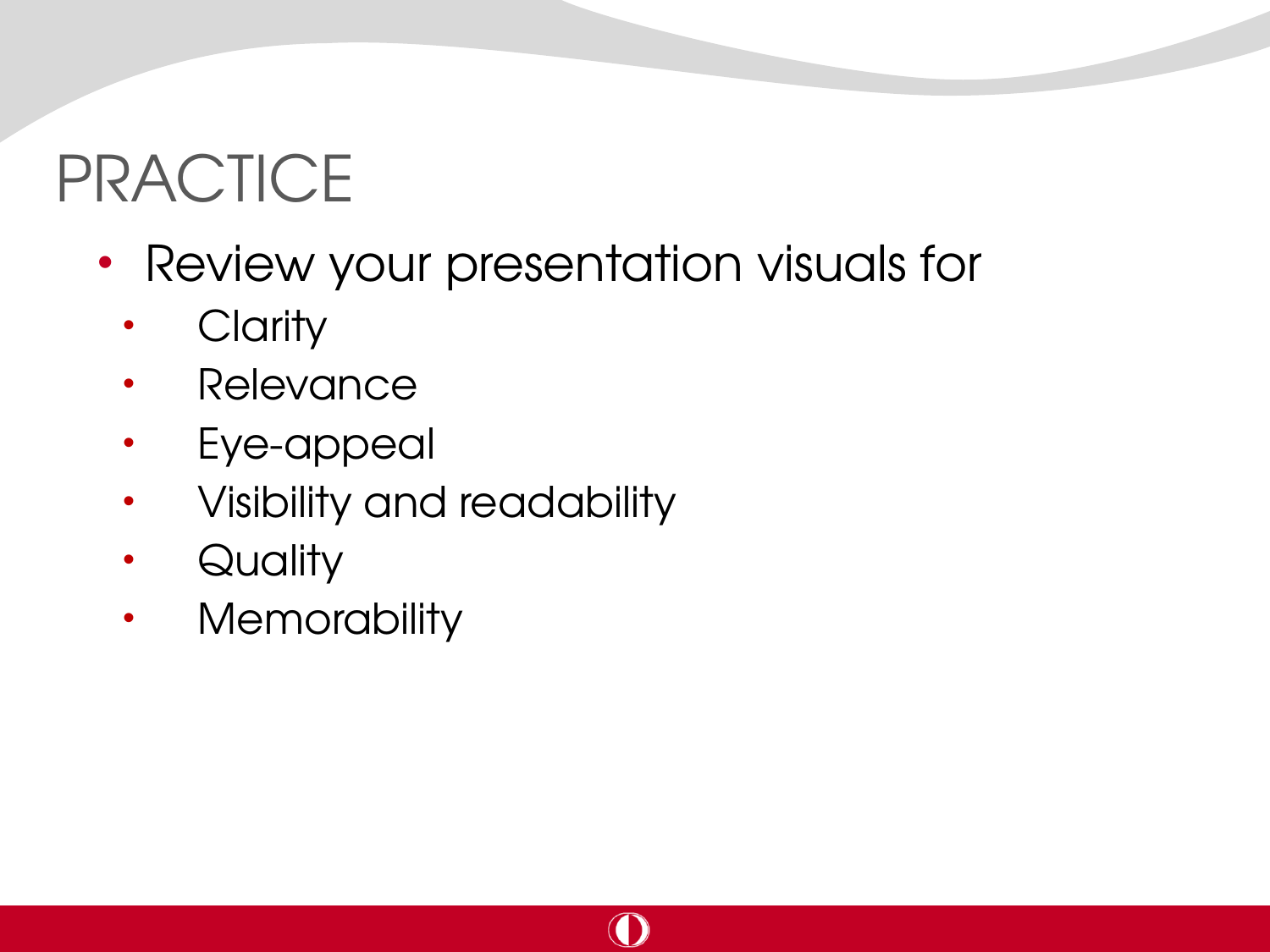

# PRACTICE
Review your presentation visuals for
 Clarity
 Relevance
 Eye-appeal
 Visibility and readability
 Quality
 Memorability